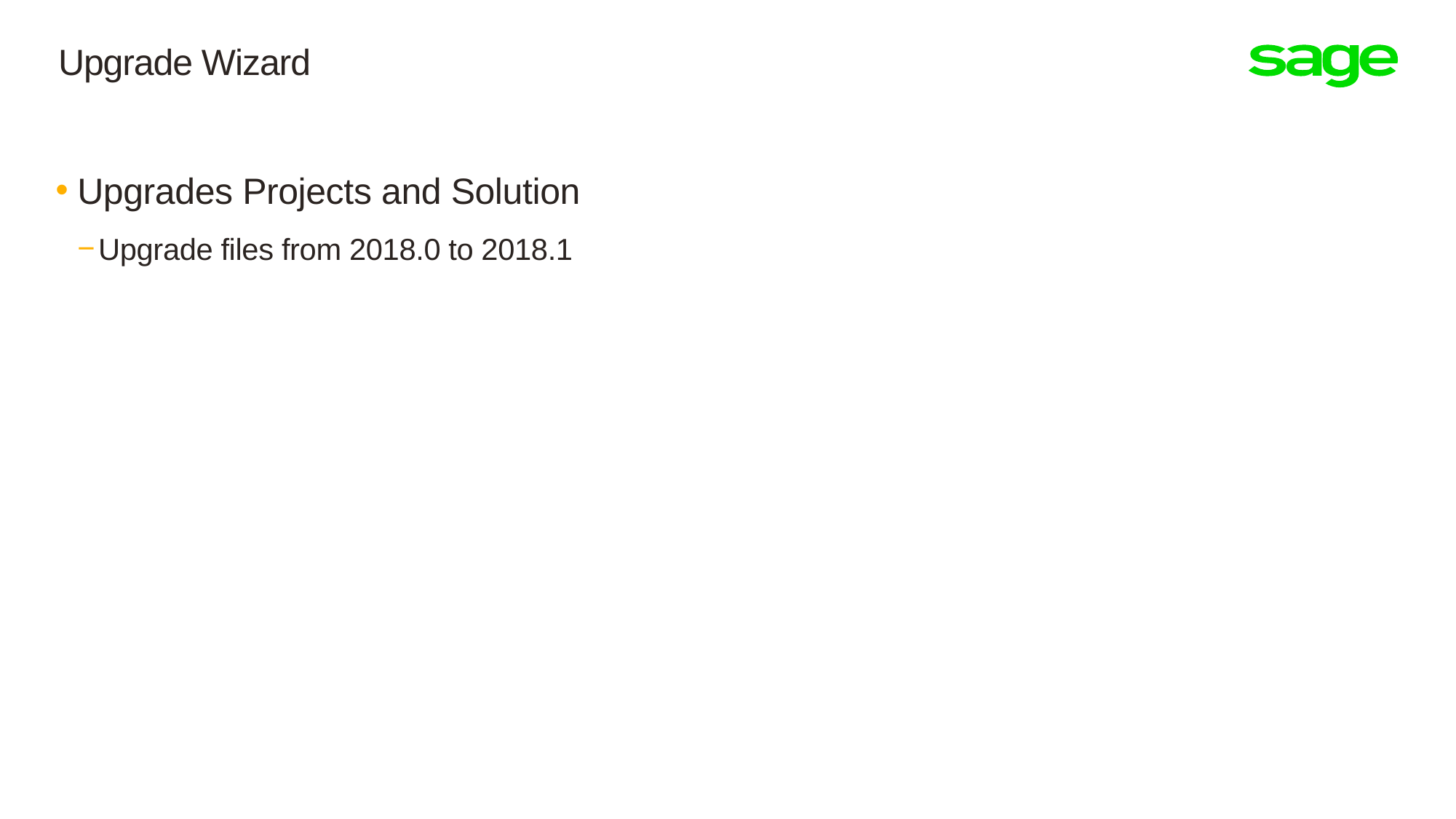

# Upgrade Wizard
Upgrades Projects and Solution
Upgrade files from 2018.0 to 2018.1